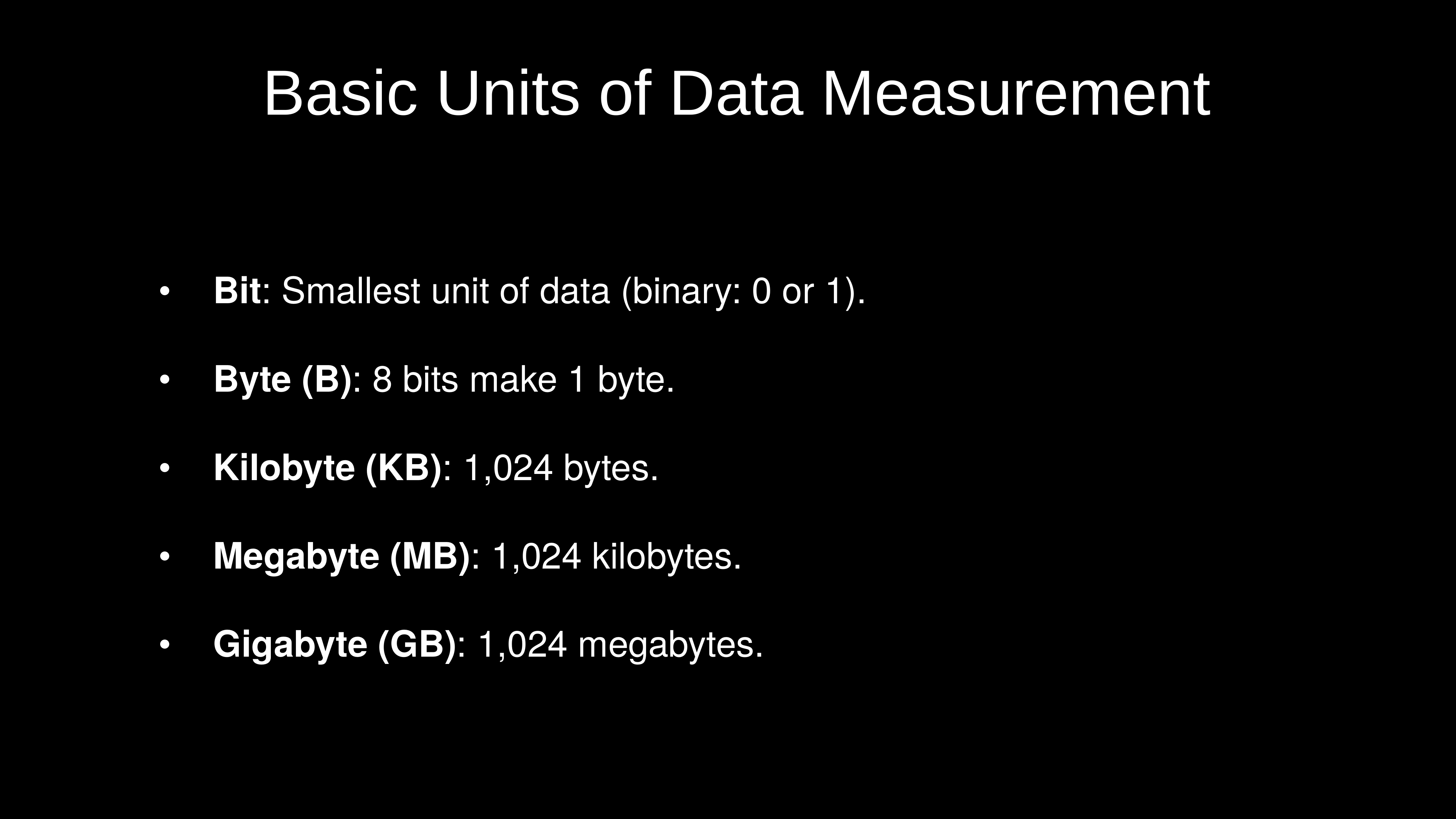

# Basic Units of Data Measurement
	•	Bit: Smallest unit of data (binary: 0 or 1).
	•	Byte (B): 8 bits make 1 byte.
	•	Kilobyte (KB): 1,024 bytes.
	•	Megabyte (MB): 1,024 kilobytes.
	•	Gigabyte (GB): 1,024 megabytes.